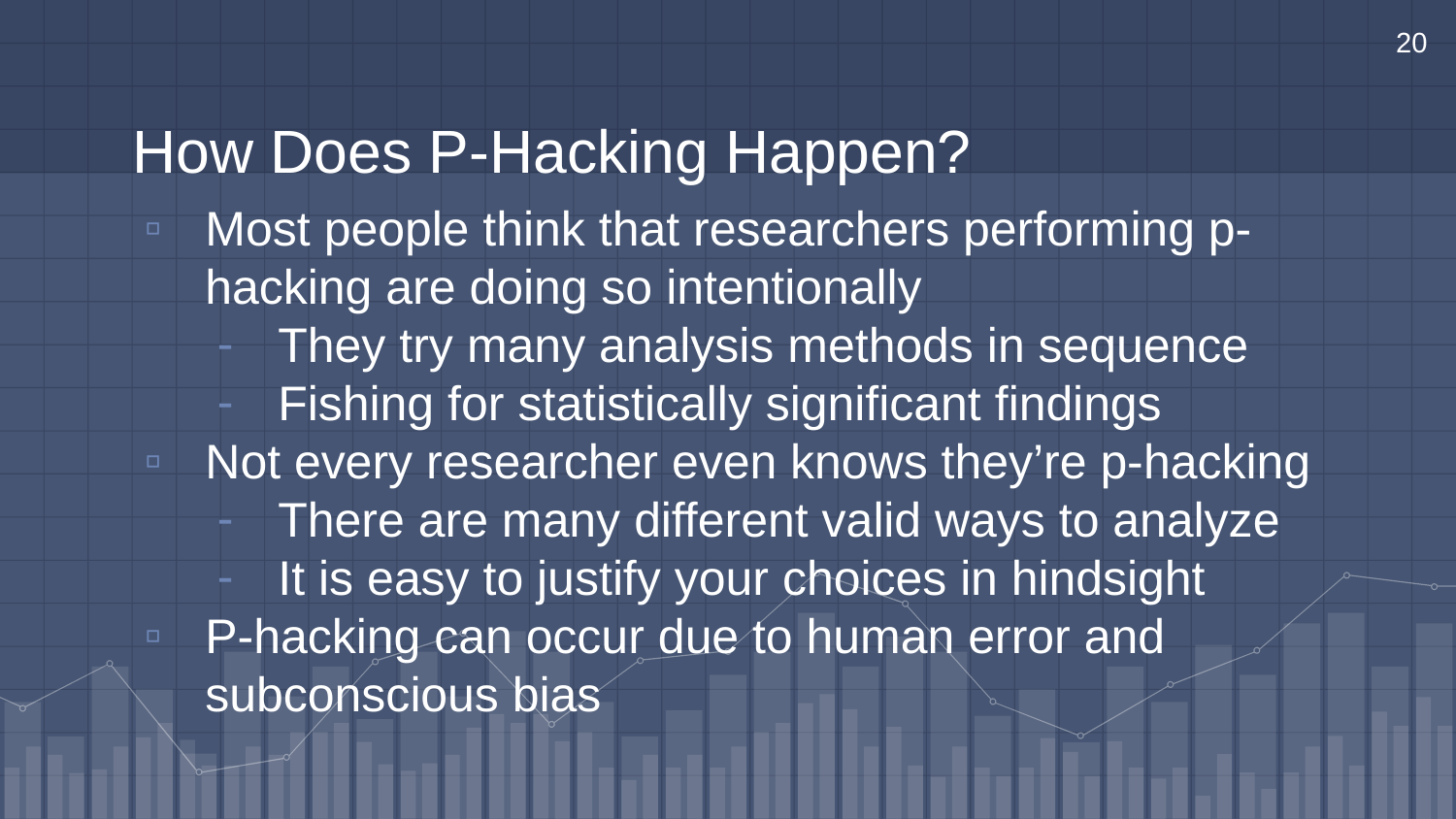

20
# How Does P-Hacking Happen?
Most people think that researchers performing p-hacking are doing so intentionally
They try many analysis methods in sequence
Fishing for statistically significant findings
Not every researcher even knows they’re p-hacking
There are many different valid ways to analyze
It is easy to justify your choices in hindsight
P-hacking can occur due to human error and subconscious bias